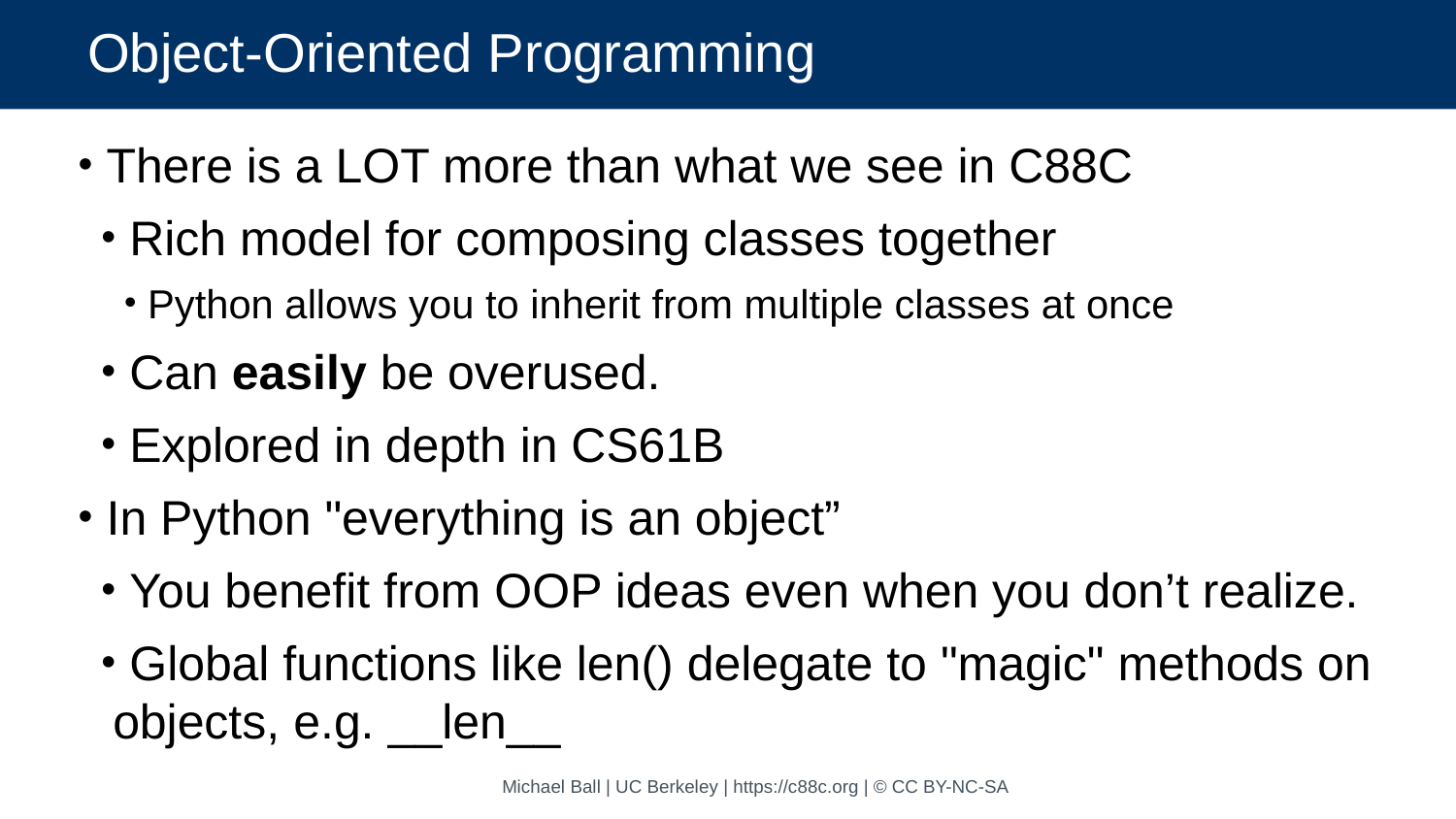

# Object-Oriented Programming
 There is a LOT more than what we see in C88C
 Rich model for composing classes together
 Python allows you to inherit from multiple classes at once
 Can easily be overused.
 Explored in depth in CS61B
 In Python "everything is an object”
 You benefit from OOP ideas even when you don’t realize.
 Global functions like len() delegate to "magic" methods on objects, e.g. __len__
Michael Ball | UC Berkeley | https://c88c.org | © CC BY-NC-SA